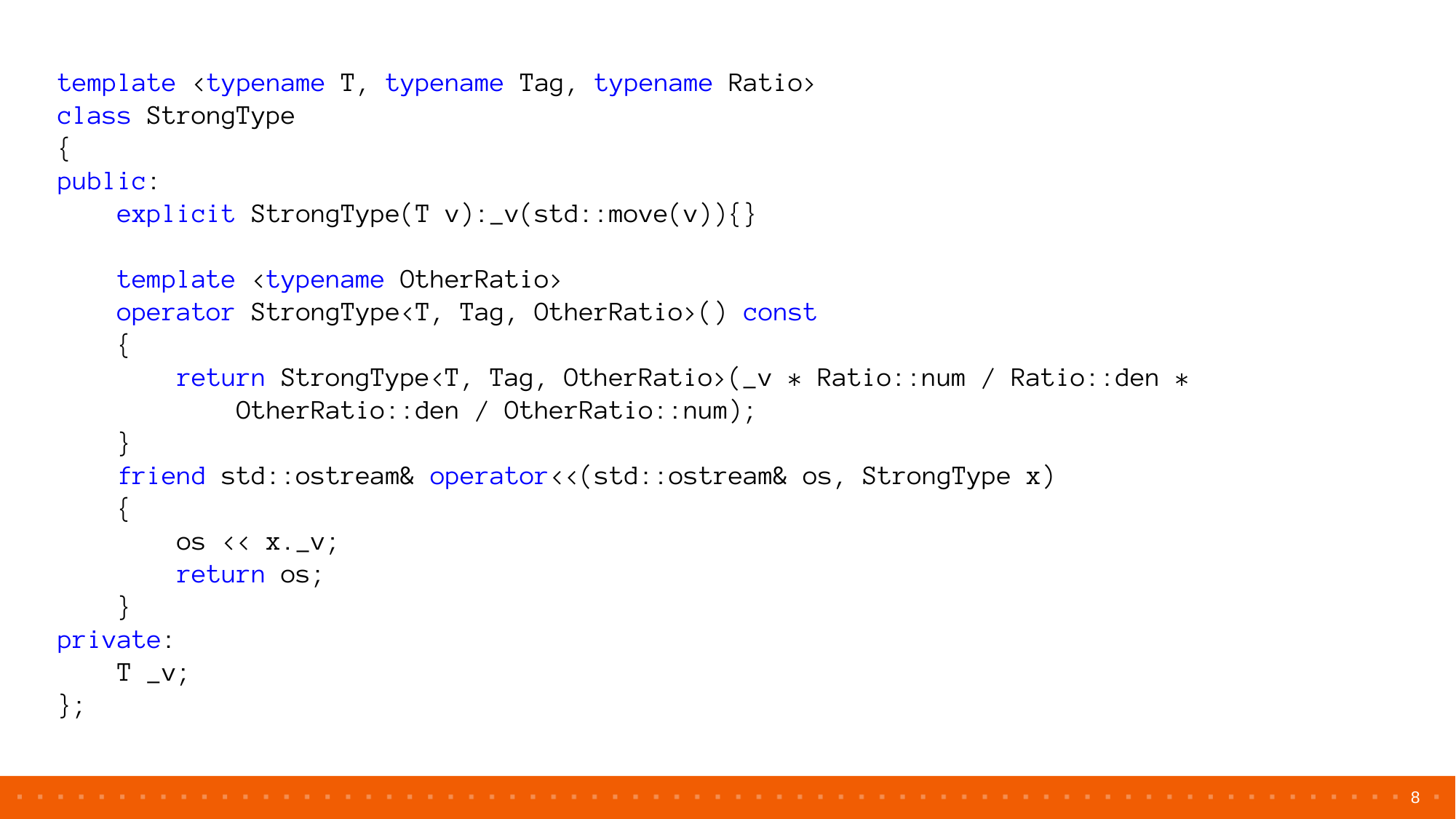

template <typename T, typename Tag, typename Ratio>
class StrongType
{
public:
    explicit StrongType(T v):_v(std::move(v)){}
    template <typename OtherRatio>
    operator StrongType<T, Tag, OtherRatio>() const
    {
        return StrongType<T, Tag, OtherRatio>(_v * Ratio::num / Ratio::den *
            OtherRatio::den / OtherRatio::num);
    }
    friend std::ostream& operator<<(std::ostream& os, StrongType x)
    {
        os << x._v;
        return os;
    }
private:
    T _v;
};
8